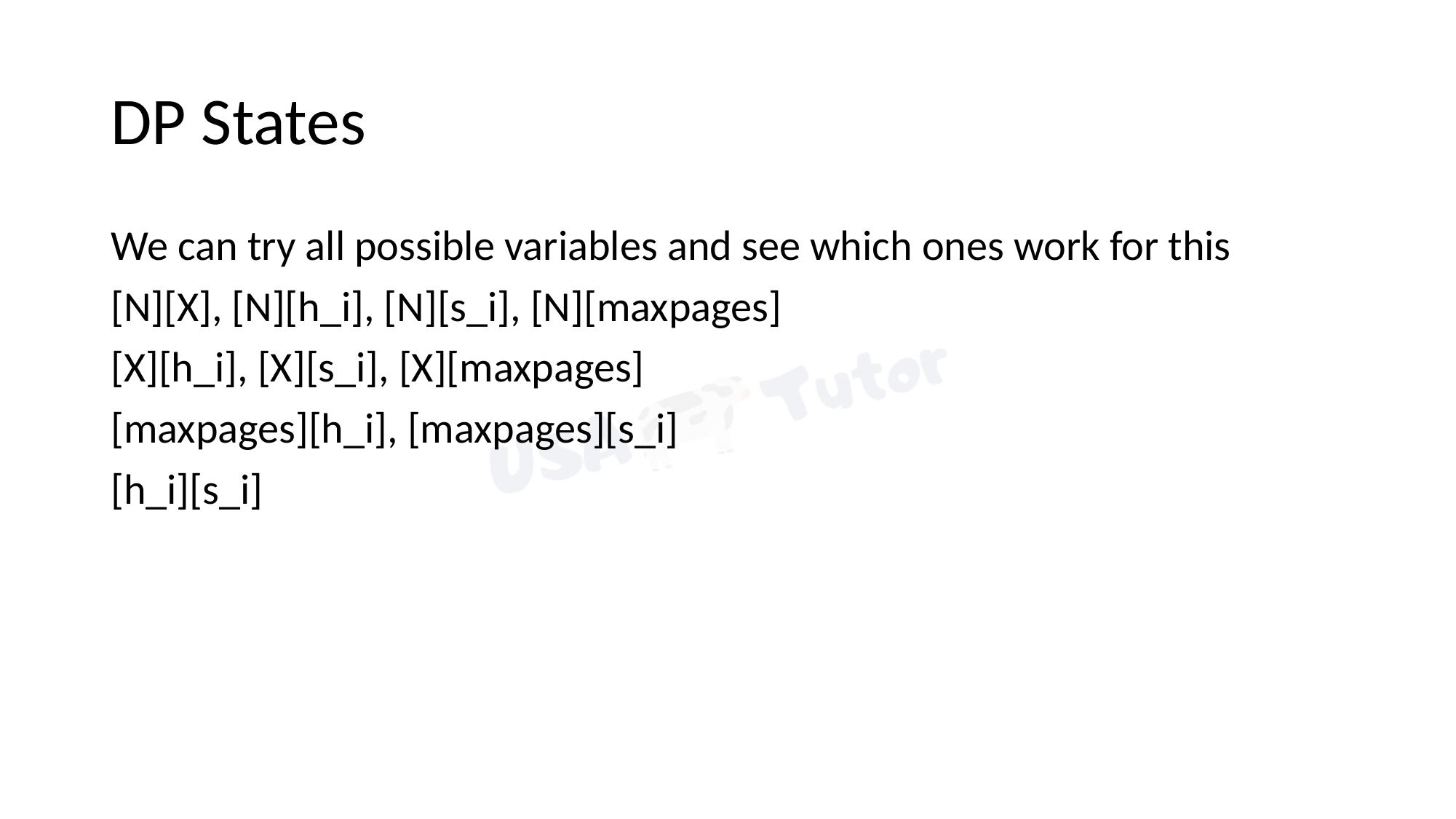

# DP States
We can try all possible variables and see which ones work for this
[N][X], [N][h_i], [N][s_i], [N][maxpages]
[X][h_i], [X][s_i], [X][maxpages]
[maxpages][h_i], [maxpages][s_i]
[h_i][s_i]